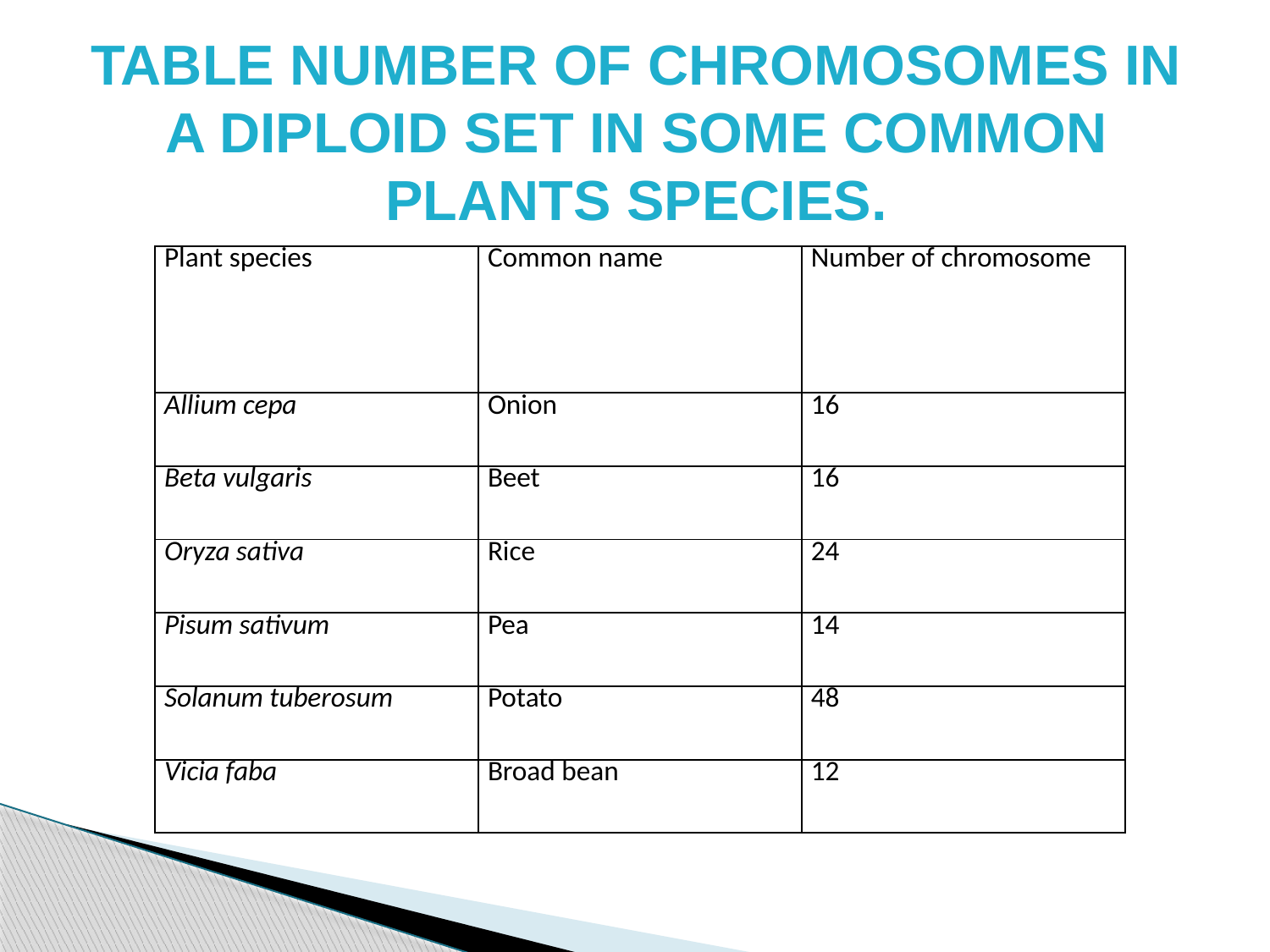

# TABLE NUMBER OF CHROMOSOMES IN A DIPLOID SET IN SOME COMMON PLANTS SPECIES.
| Plant species | Common name | Number of chromosome |
| --- | --- | --- |
| Allium cepa | Onion | 16 |
| Beta vulgaris | Beet | 16 |
| Oryza sativa | Rice | 24 |
| Pisum sativum | Pea | 14 |
| Solanum tuberosum | Potato | 48 |
| Vicia faba | Broad bean | 12 |